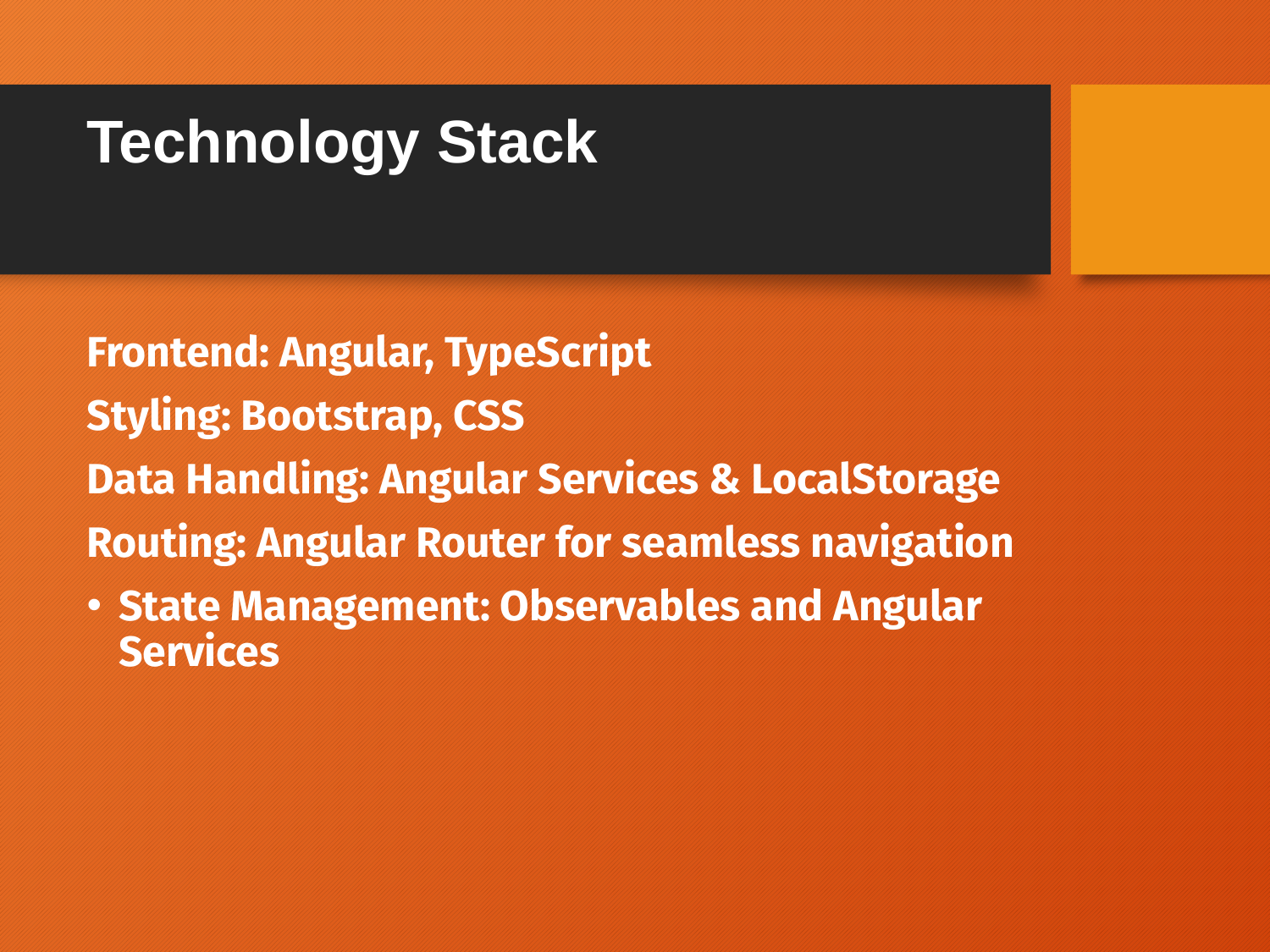

# Technology Stack
Frontend: Angular, TypeScript
Styling: Bootstrap, CSS
Data Handling: Angular Services & LocalStorage
Routing: Angular Router for seamless navigation
State Management: Observables and Angular Services